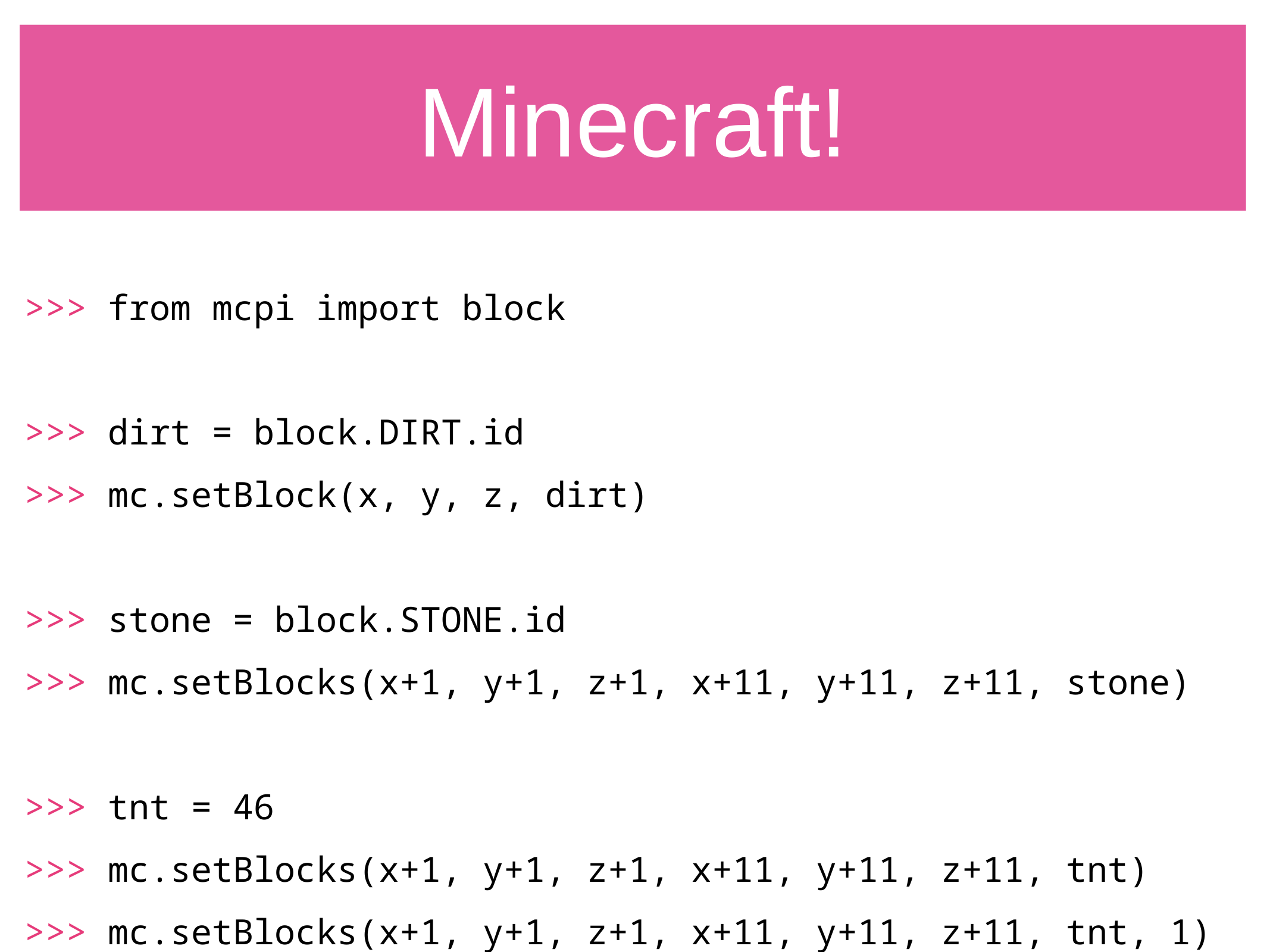

Minecraft!
>>> from mcpi import block

>>> dirt = block.DIRT.id
>>> mc.setBlock(x, y, z, dirt)

>>> stone = block.STONE.id
>>> mc.setBlocks(x+1, y+1, z+1, x+11, y+11, z+11, stone)

>>> tnt = 46
>>> mc.setBlocks(x+1, y+1, z+1, x+11, y+11, z+11, tnt)
>>> mc.setBlocks(x+1, y+1, z+1, x+11, y+11, z+11, tnt, 1)